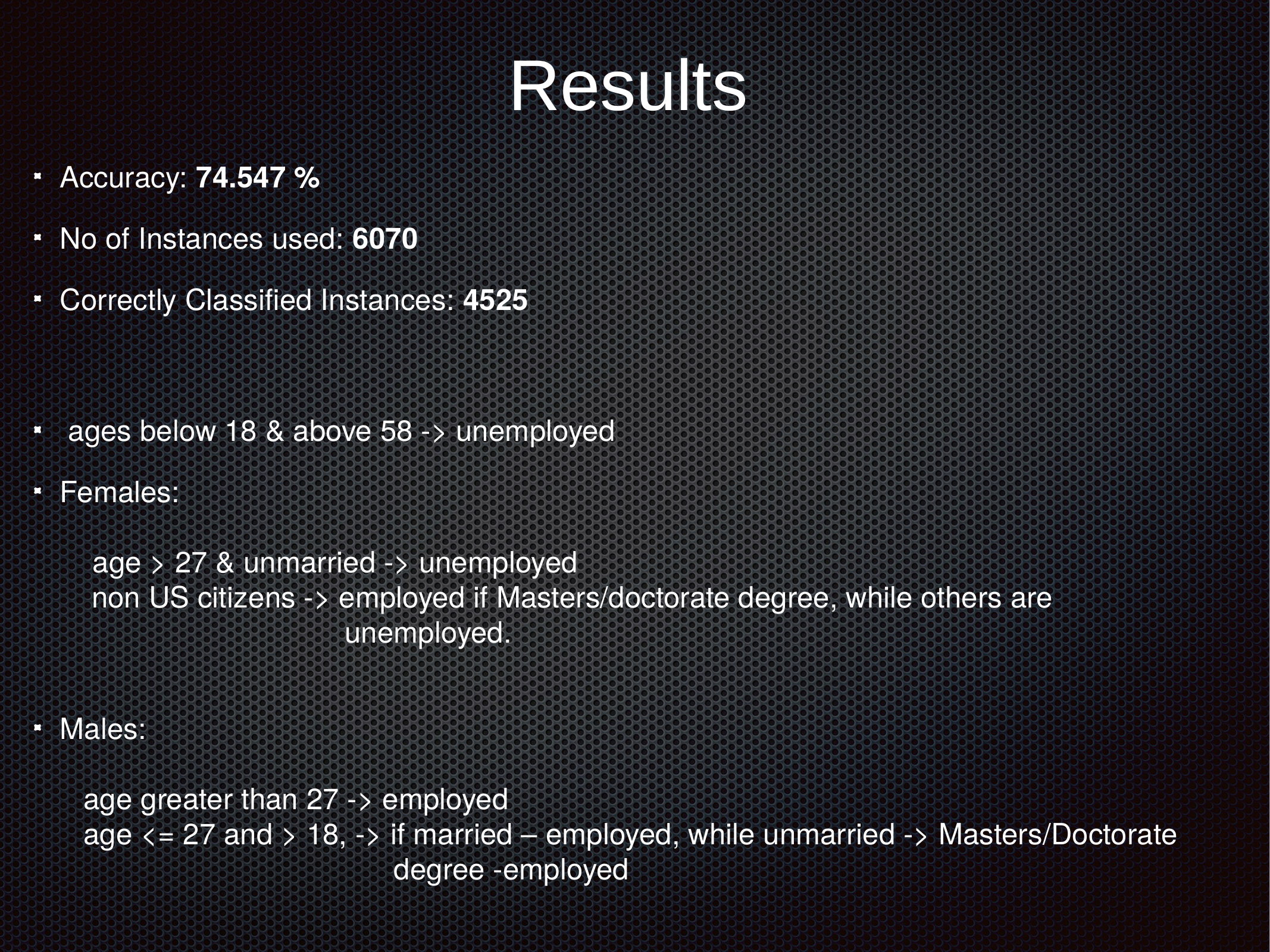

# Results
Accuracy: 74.547 %
No of Instances used: 6070
Correctly Classified Instances: 4525
 ages below 18 & above 58 -> unemployed
Females:
    age > 27 & unmarried -> unemployed
       non US citizens -> employed if Masters/doctorate degree, while others are
                                      unemployed.
Males:
      age greater than 27 -> employed
      age <= 27 and > 18, -> if married – employed, while unmarried -> Masters/Doctorate
                                            degree -employed